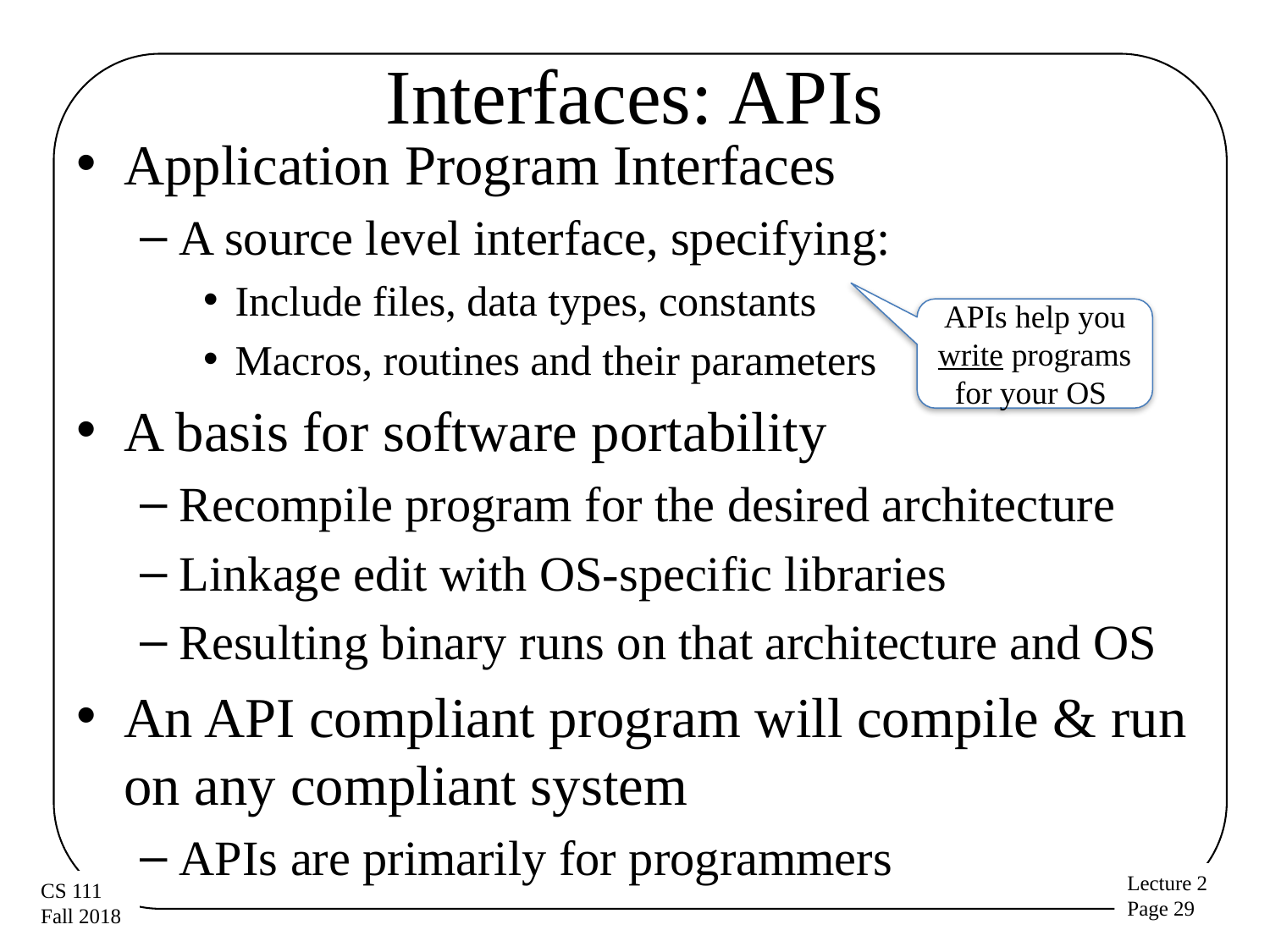

# Interfaces: APIs
Application Program Interfaces
A source level interface, specifying:
Include files, data types, constants
Macros, routines and their parameters
A basis for software portability
Recompile program for the desired architecture
Linkage edit with OS-specific libraries
Resulting binary runs on that architecture and OS
An API compliant program will compile & run on any compliant system
APIs are primarily for programmers
APIs help you write programs for your OS